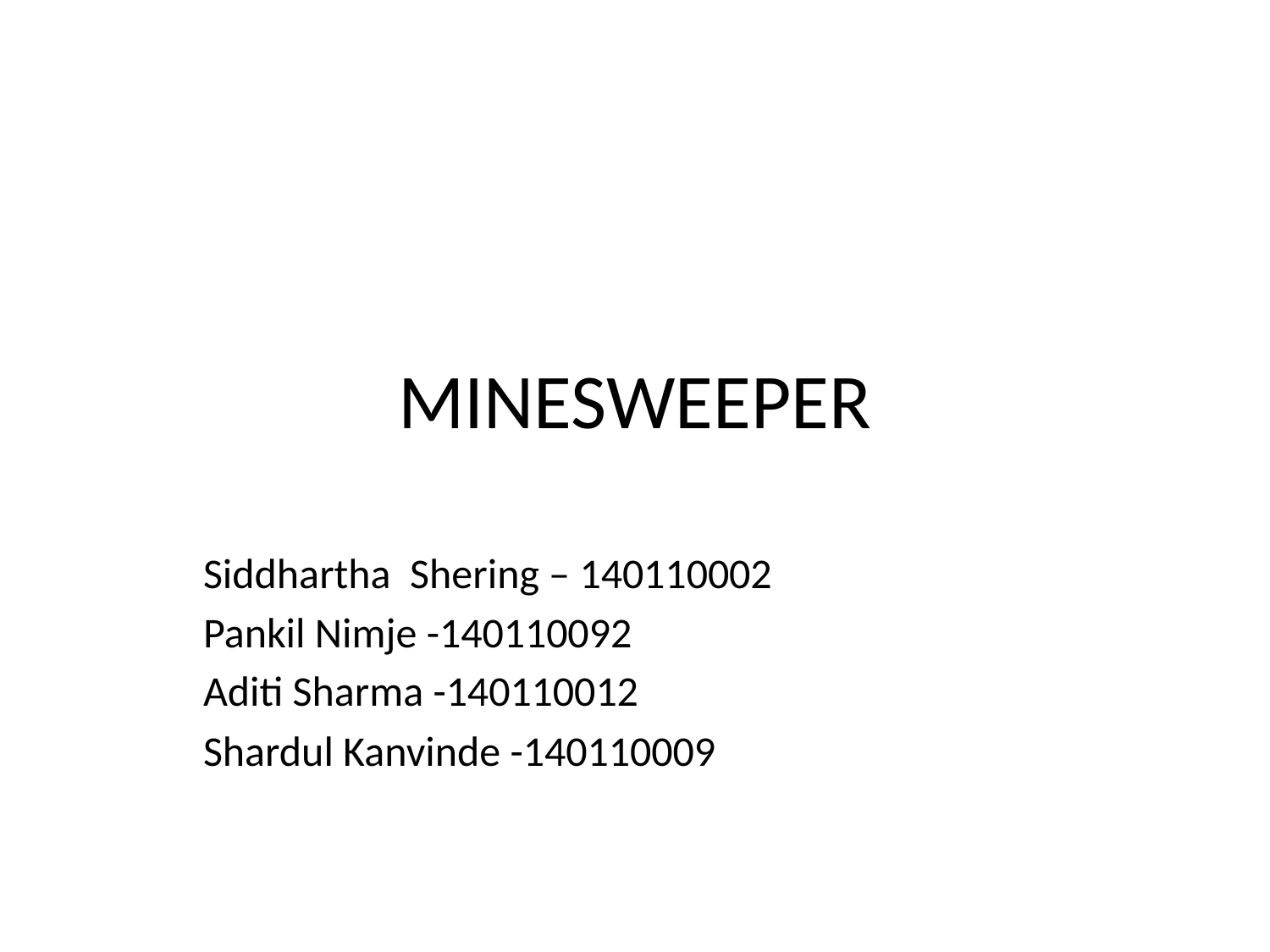

# MINESWEEPER
Siddhartha  Shering – 140110002
Pankil Nimje -140110092
Aditi Sharma -140110012
Shardul Kanvinde -140110009